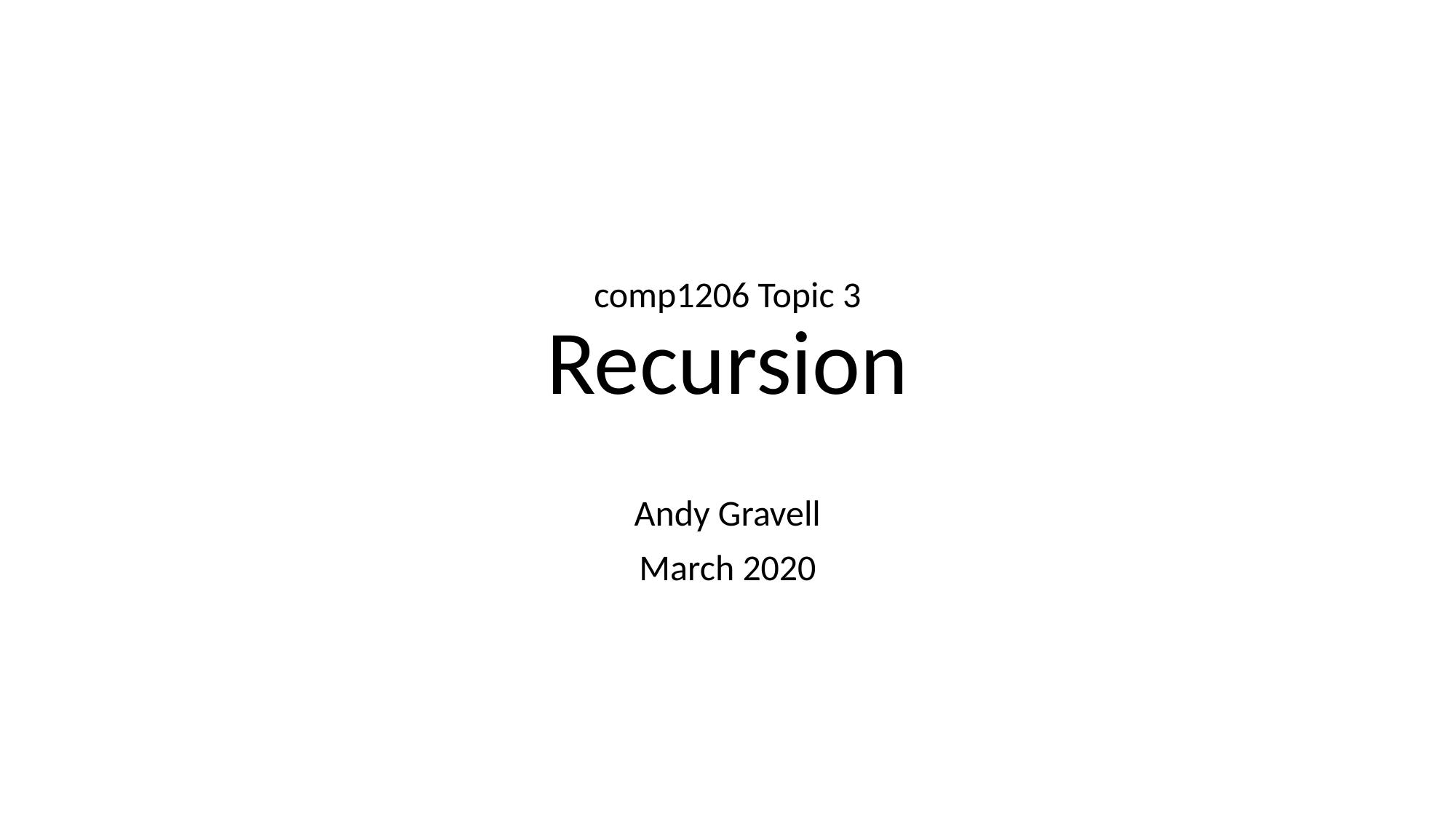

# comp1206 Topic 3 Recursion

Andy Gravell
March 2020